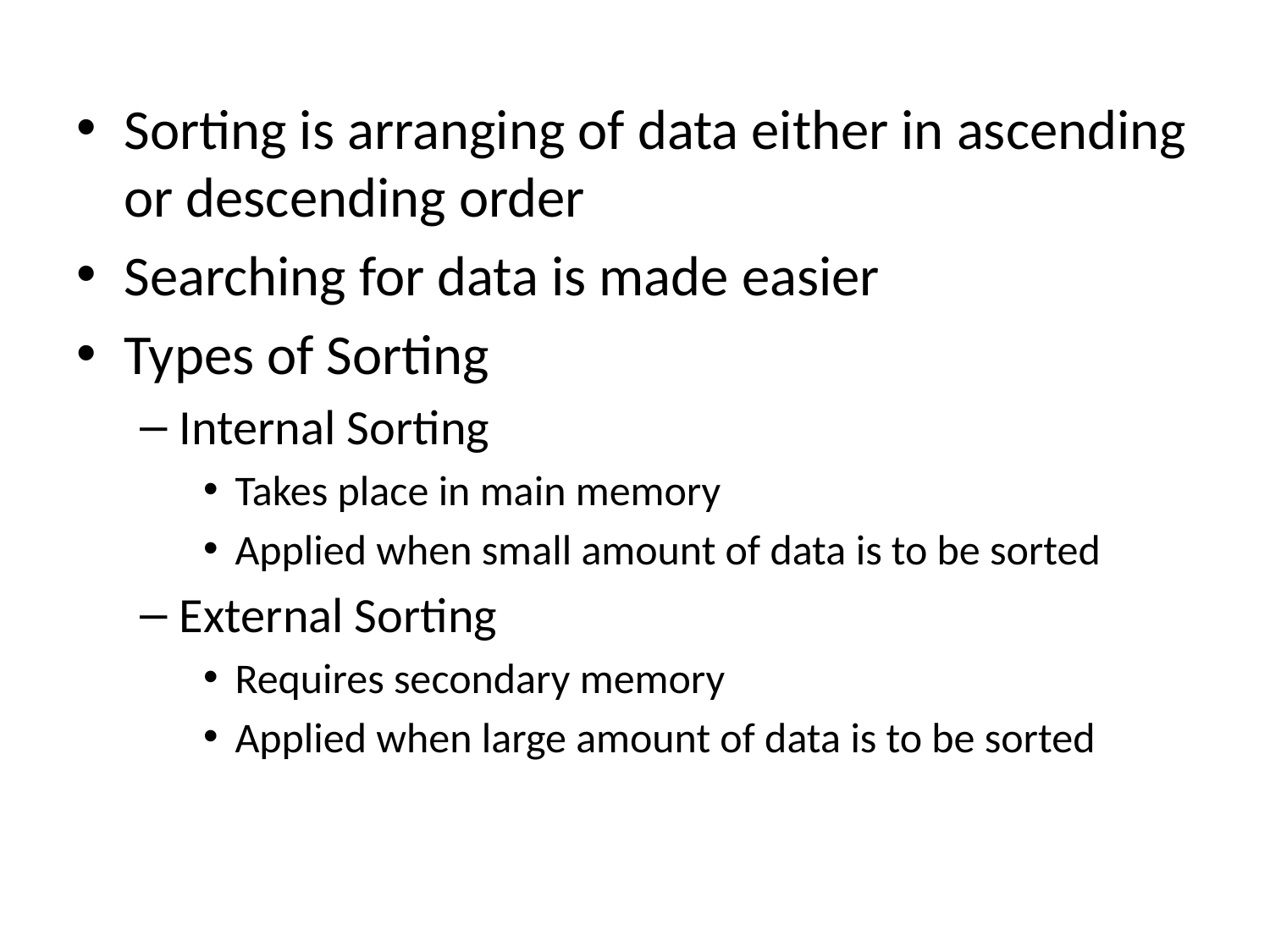

Sorting is arranging of data either in ascending or descending order
Searching for data is made easier
Types of Sorting
Internal Sorting
Takes place in main memory
Applied when small amount of data is to be sorted
External Sorting
Requires secondary memory
Applied when large amount of data is to be sorted